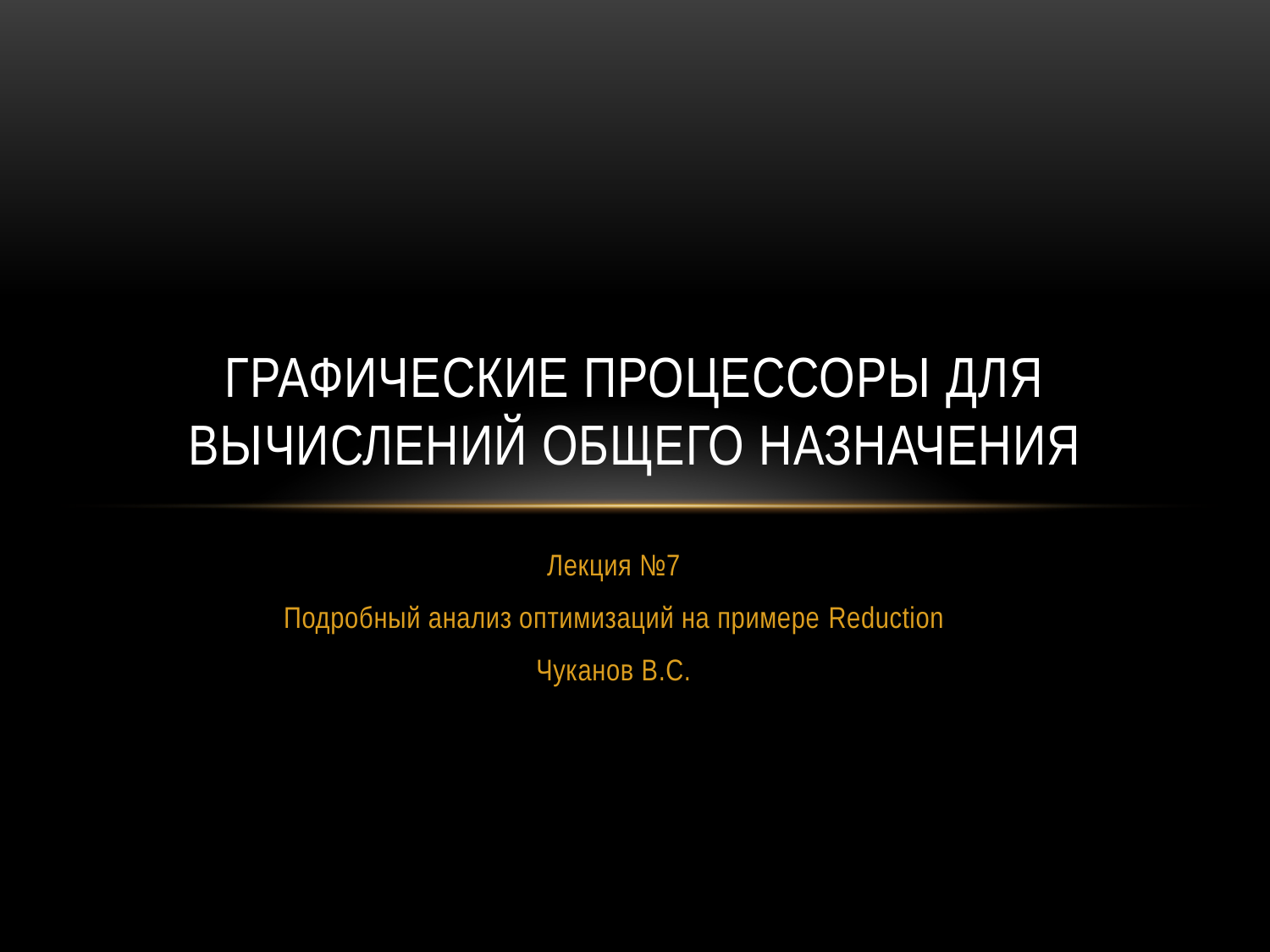

# Графические процессоры для ВЫЧИСЛЕНИЙ общего назначения
Лекция №7
Подробный анализ оптимизаций на примере Reduction
Чуканов В.С.